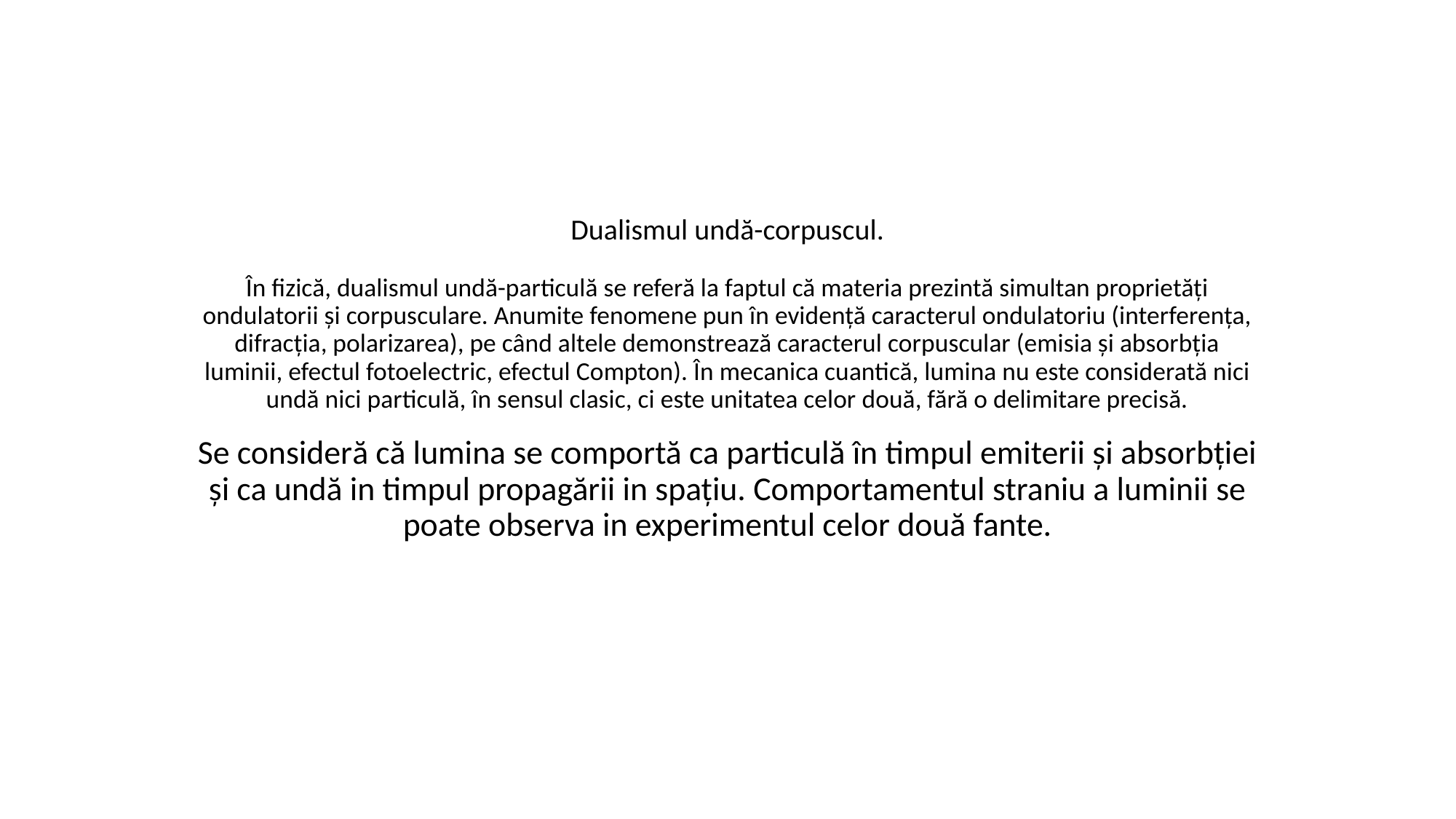

# Dualismul undă-corpuscul. În fizică, dualismul undă-particulă se referă la faptul că materia prezintă simultan proprietăți ondulatorii și corpusculare. Anumite fenomene pun în evidență caracterul ondulatoriu (interferența, difracția, polarizarea), pe când altele demonstrează caracterul corpuscular (emisia și absorbția luminii, efectul fotoelectric, efectul Compton). În mecanica cuantică, lumina nu este considerată nici undă nici particulă, în sensul clasic, ci este unitatea celor două, fără o delimitare precisă.
Se consideră că lumina se comportă ca particulă în timpul emiterii și absorbției și ca undă in timpul propagării in spațiu. Comportamentul straniu a luminii se poate observa in experimentul celor două fante.